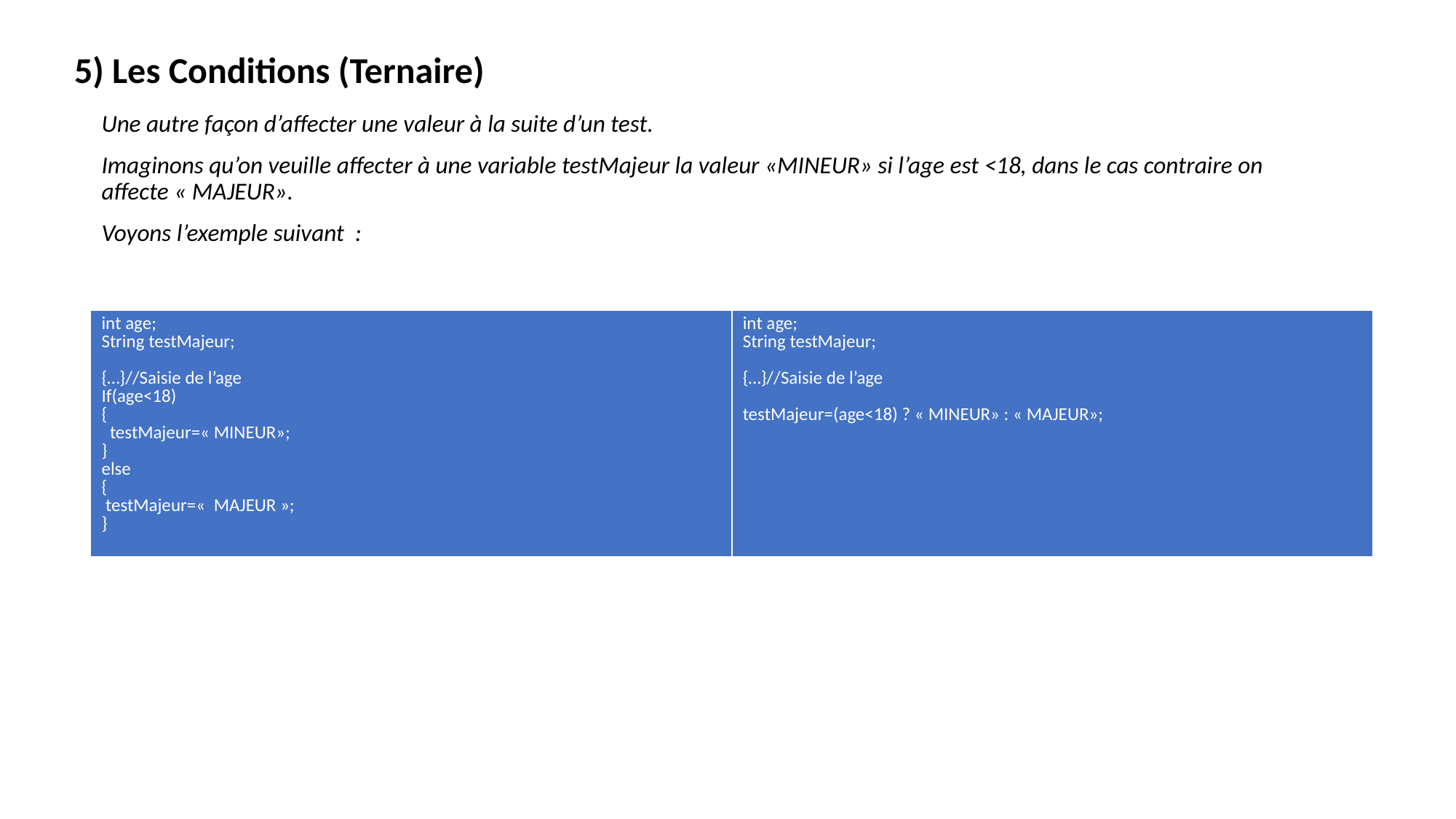

5) Les Conditions (Ternaire)

Une autre façon d’affecter une valeur à la suite d’un test.
Imaginons qu’on veuille affecter à une variable testMajeur la valeur «MINEUR» si l’age est <18, dans le cas contraire on affecte « MAJEUR».
Voyons l’exemple suivant  :
| int age; String testMajeur; {…}//Saisie de l’age If(age<18) { testMajeur=« MINEUR»; } else { testMajeur=«  MAJEUR »; } | int age; String testMajeur; {…}//Saisie de l’age testMajeur=(age<18) ? « MINEUR» : « MAJEUR»; |
| --- | --- |